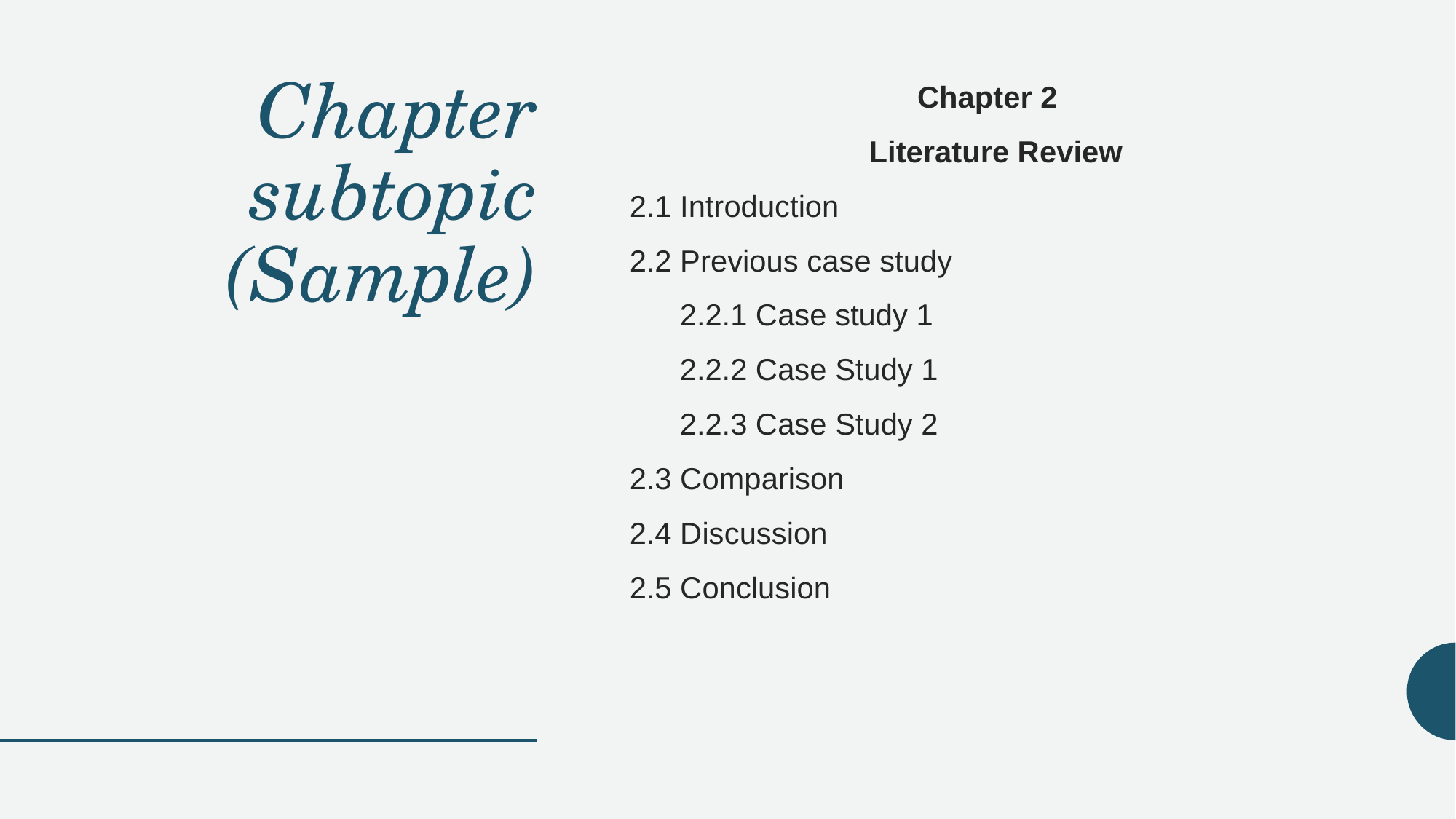

# Chapter subtopic (Sample)
Chapter 2
 Literature Review
2.1 Introduction
2.2 Previous case study
      2.2.1 Case study 1
      2.2.2 Case Study 1
      2.2.3 Case Study 2
2.3 Comparison
2.4 Discussion
2.5 Conclusion